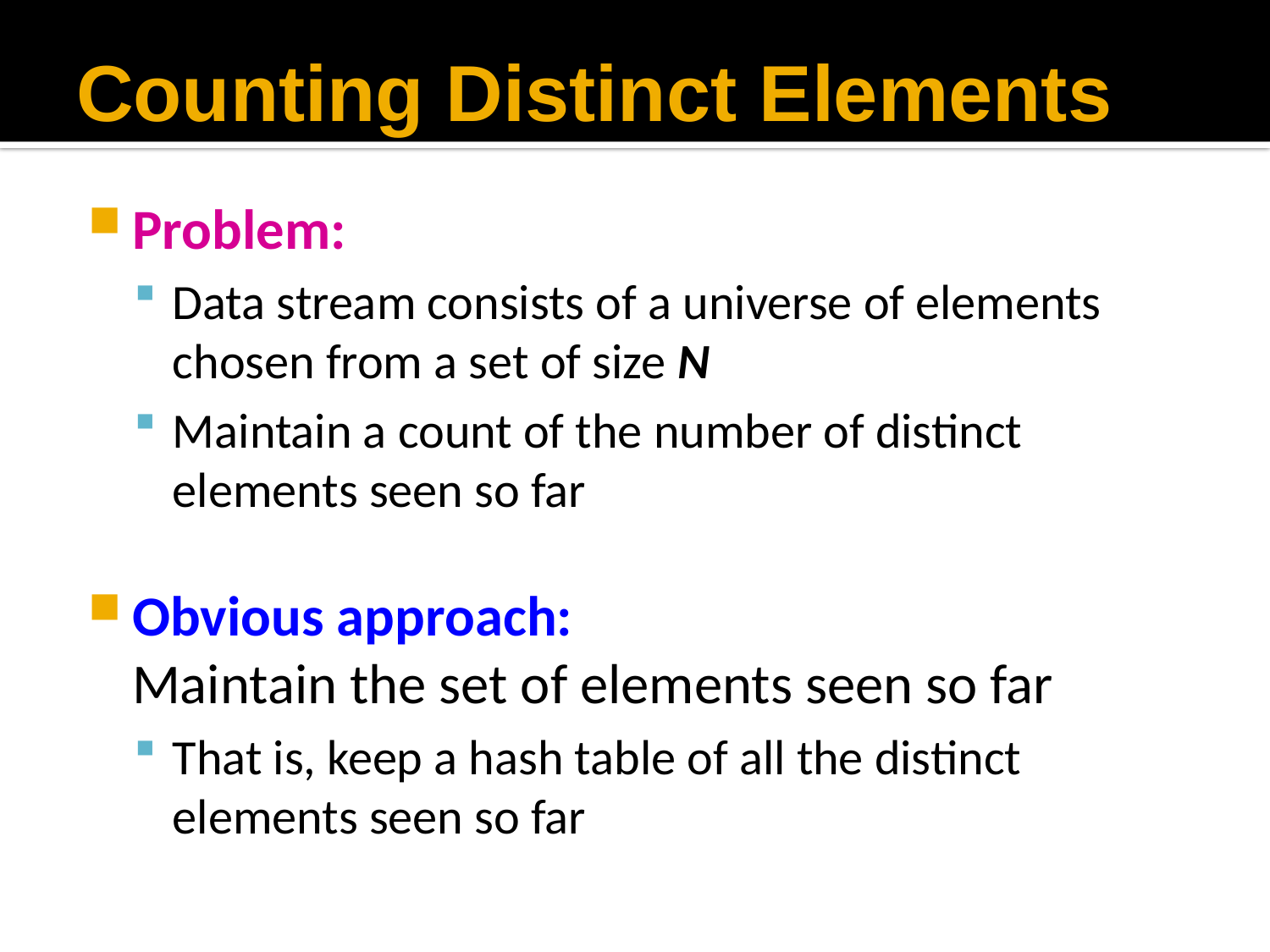

# Counting Distinct Elements
Problem:
Data stream consists of a universe of elements chosen from a set of size N
Maintain a count of the number of distinct elements seen so far

Obvious approach:
Maintain the set of elements seen so far
That is, keep a hash table of all the distinct elements seen so far